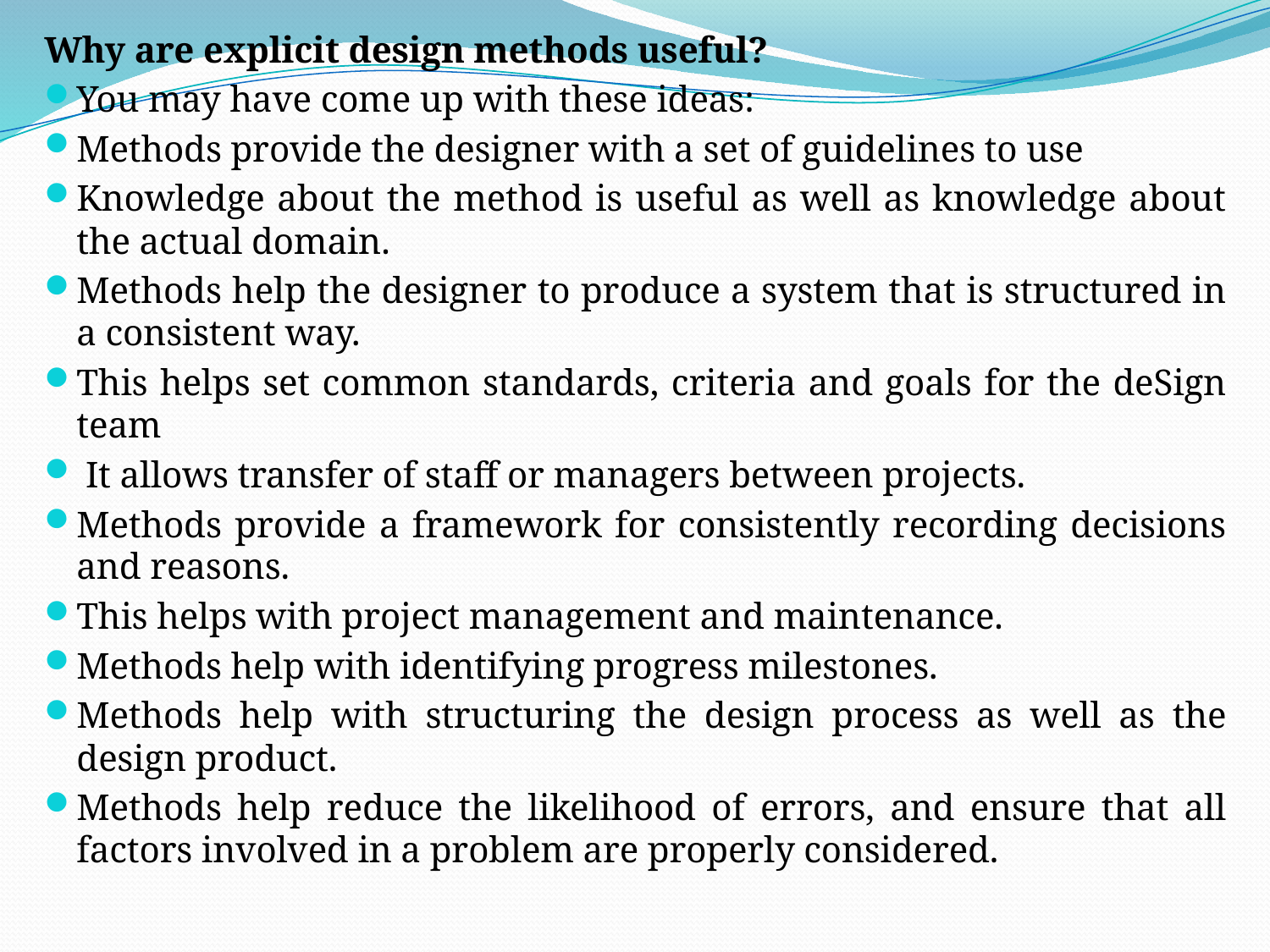

Why are explicit design methods useful?
You may have come up with these ideas:
Methods provide the designer with a set of guidelines to use
Knowledge about the method is useful as well as knowledge about the actual domain.
Methods help the designer to produce a system that is structured in a consistent way.
This helps set common standards, criteria and goals for the deSign team
 It allows transfer of staff or managers between projects.
Methods provide a framework for consistently recording decisions and reasons.
This helps with project management and maintenance.
Methods help with identifying progress milestones.
Methods help with structuring the design process as well as the design product.
Methods help reduce the likelihood of errors, and ensure that all factors involved in a problem are properly considered.